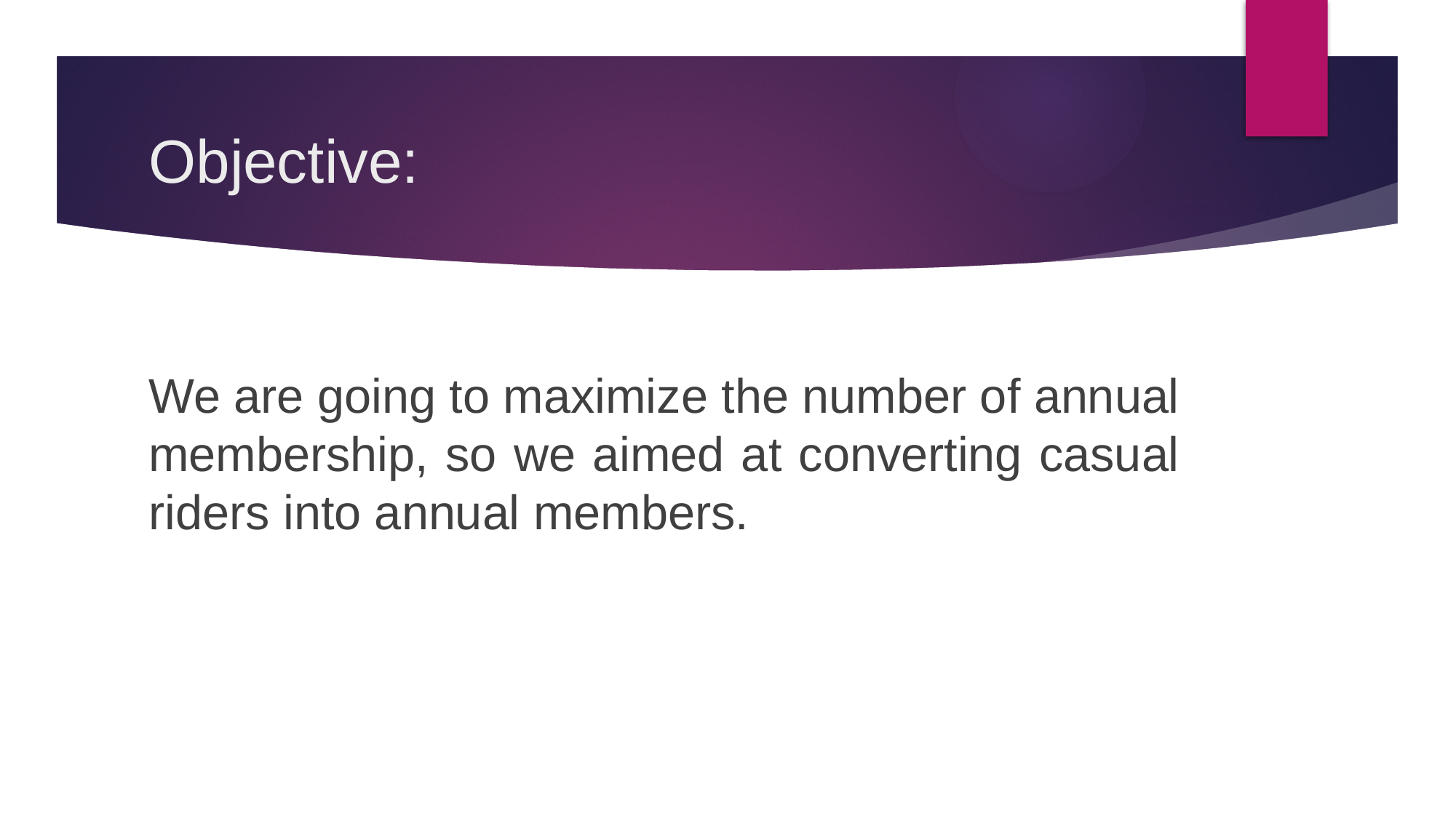

# Objective:

We are going to maximize the number of annual membership, so we aimed at converting casual riders into annual members.